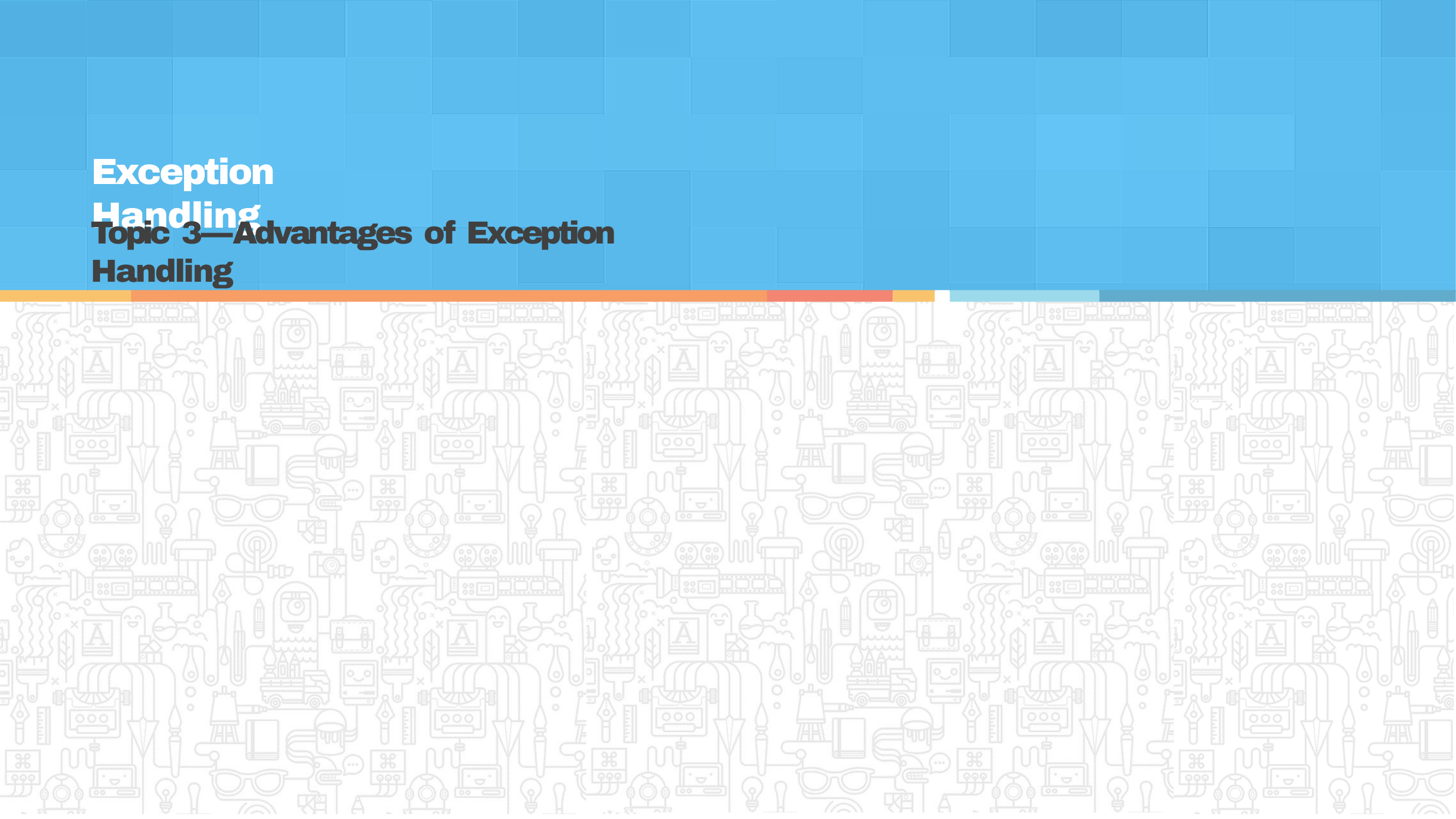

# Exception Handling
Topic 3—Advantages of Exception Handling